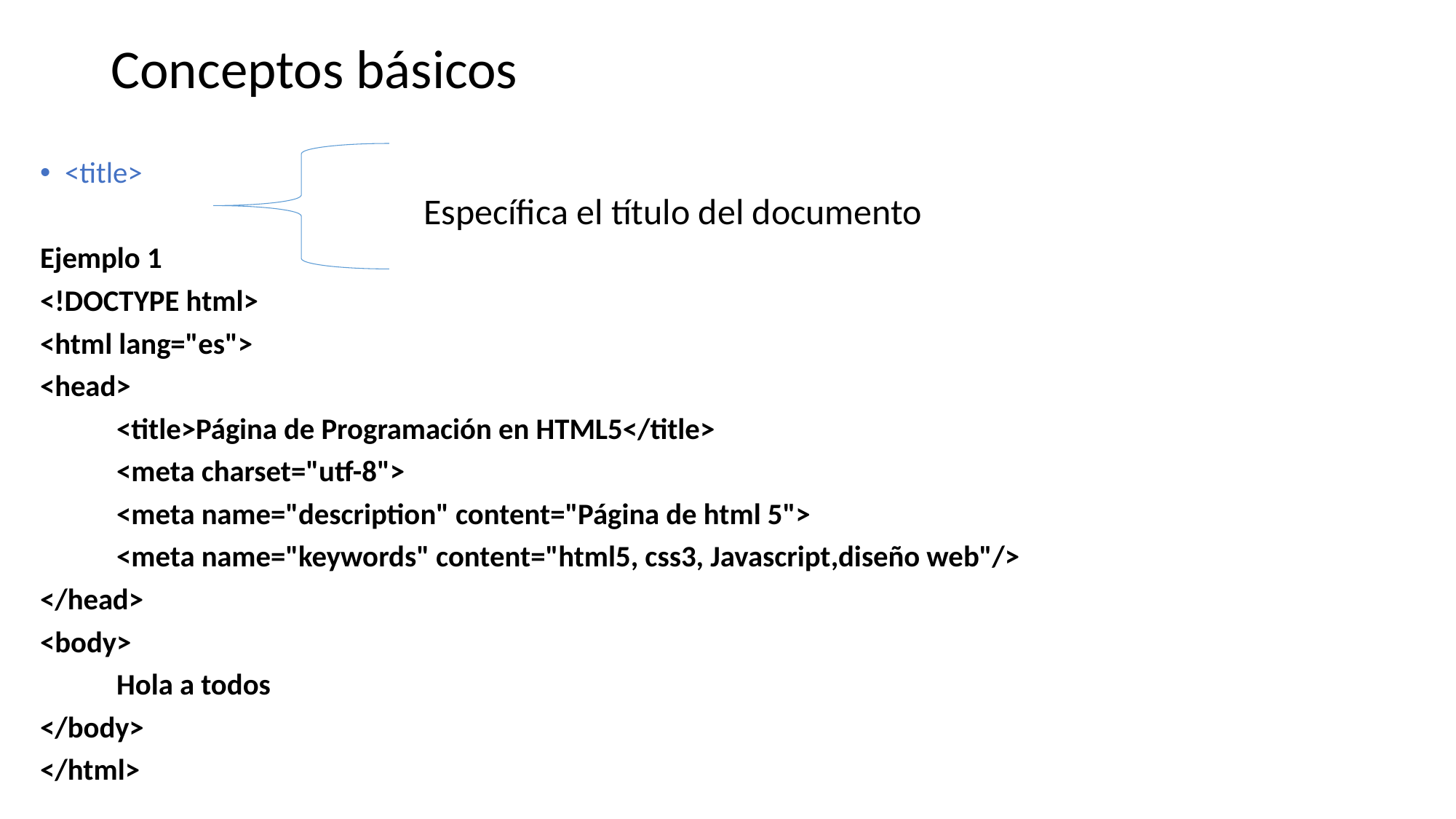

# Conceptos básicos

<title>

Ejemplo 1
<!DOCTYPE html>
<html lang="es">
<head>
	<title>Página de Programación en HTML5</title>
	<meta charset="utf-8">
	<meta name="description" content="Página de html 5">
	<meta name="keywords" content="html5, css3, Javascript,diseño web"/>
</head>
<body>
	Hola a todos
</body>
</html>

Específica el título del documento